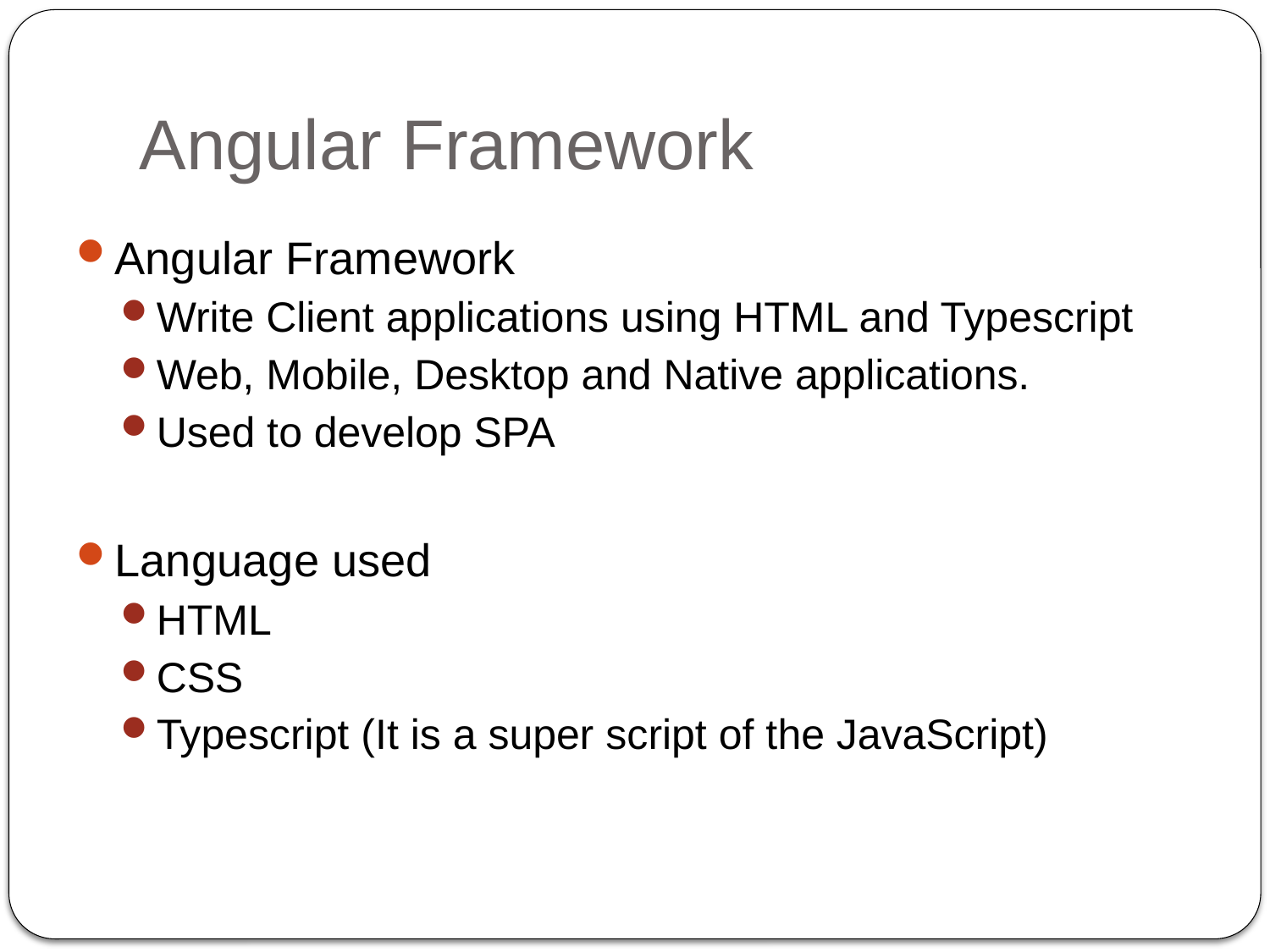

# Angular Framework
Angular Framework
Write Client applications using HTML and Typescript
Web, Mobile, Desktop and Native applications.
Used to develop SPA

Language used
HTML
CSS
Typescript (It is a super script of the JavaScript)